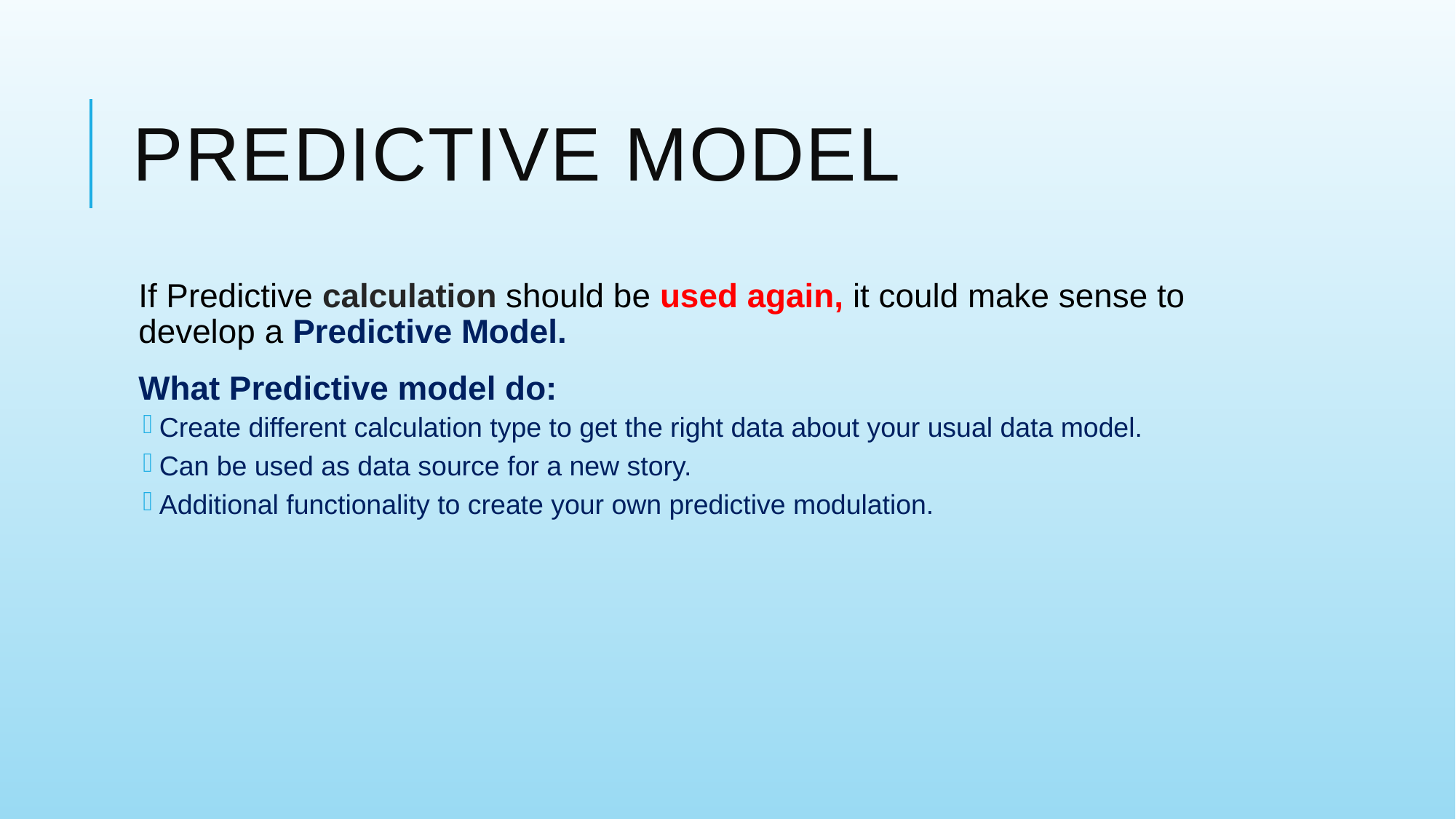

# Predictive Model
If Predictive calculation should be used again, it could make sense to develop a Predictive Model.
What Predictive model do:
Create different calculation type to get the right data about your usual data model.
Can be used as data source for a new story.
Additional functionality to create your own predictive modulation.